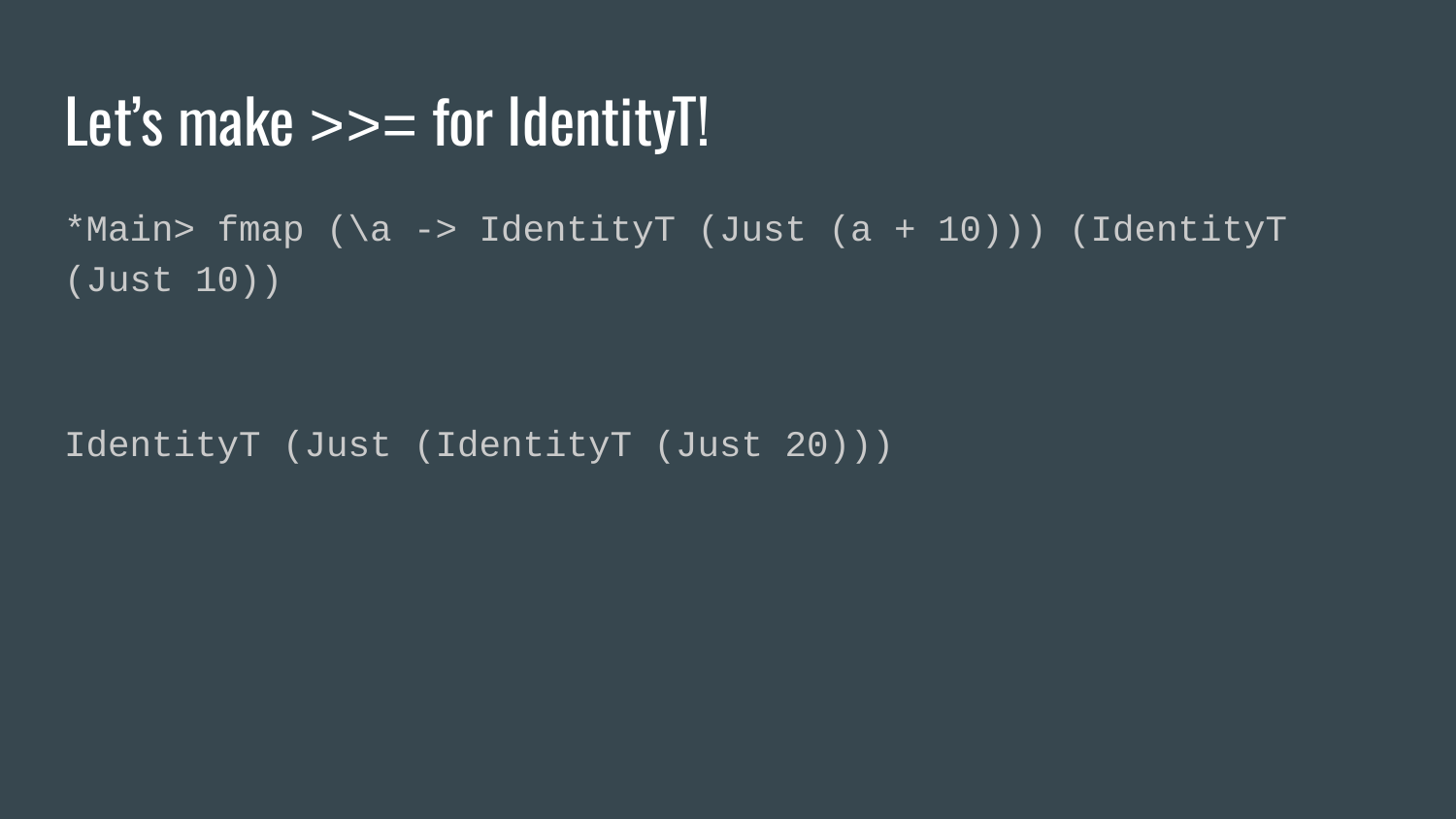

# Let’s make >>= for IdentityT!
*Main> fmap (\a -> IdentityT (Just (a + 10))) (IdentityT (Just 10))

IdentityT (Just (IdentityT (Just 20)))